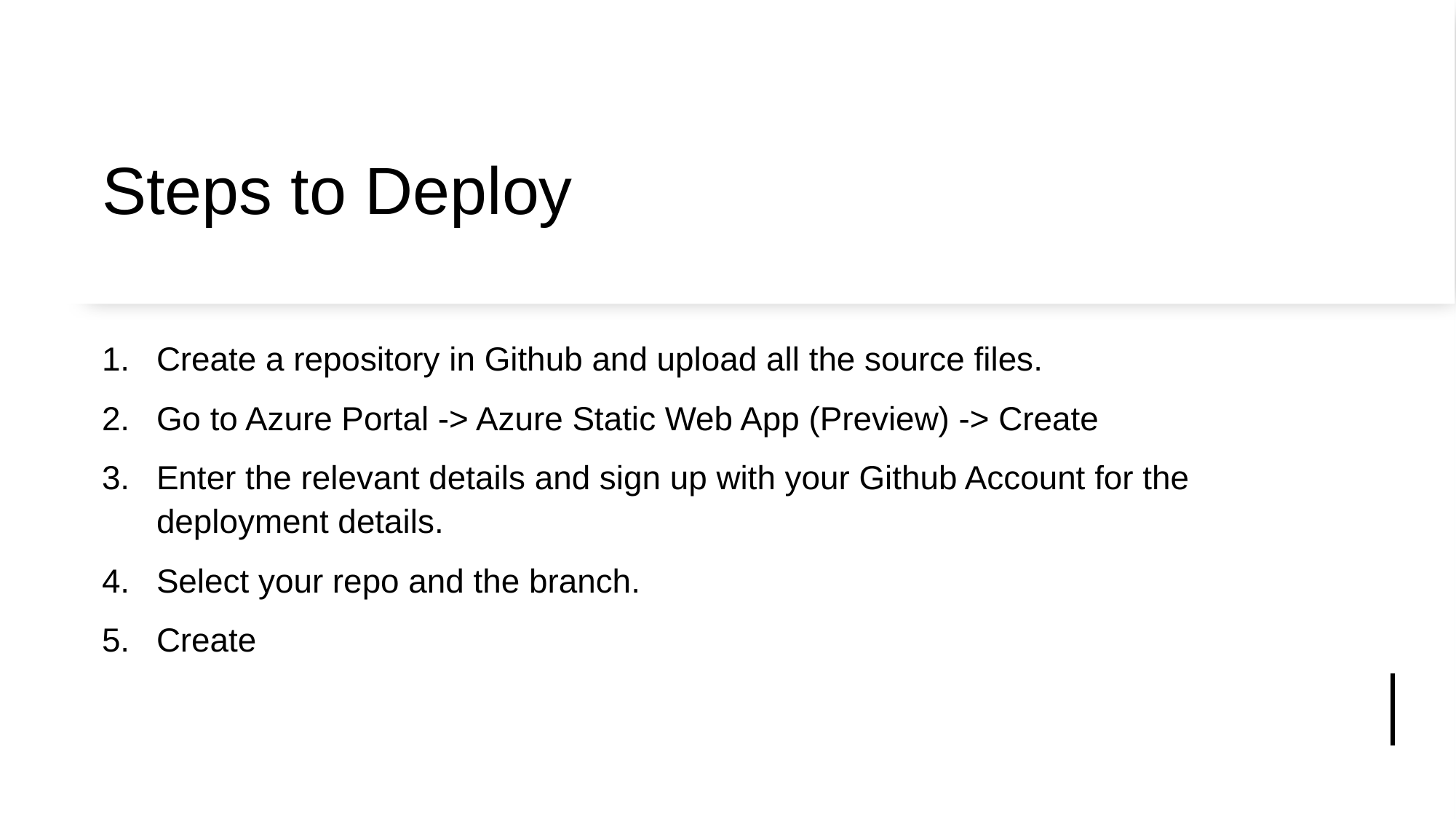

# Steps to Deploy
Create a repository in Github and upload all the source files.
Go to Azure Portal -> Azure Static Web App (Preview) -> Create
Enter the relevant details and sign up with your Github Account for the deployment details.
Select your repo and the branch.
Create